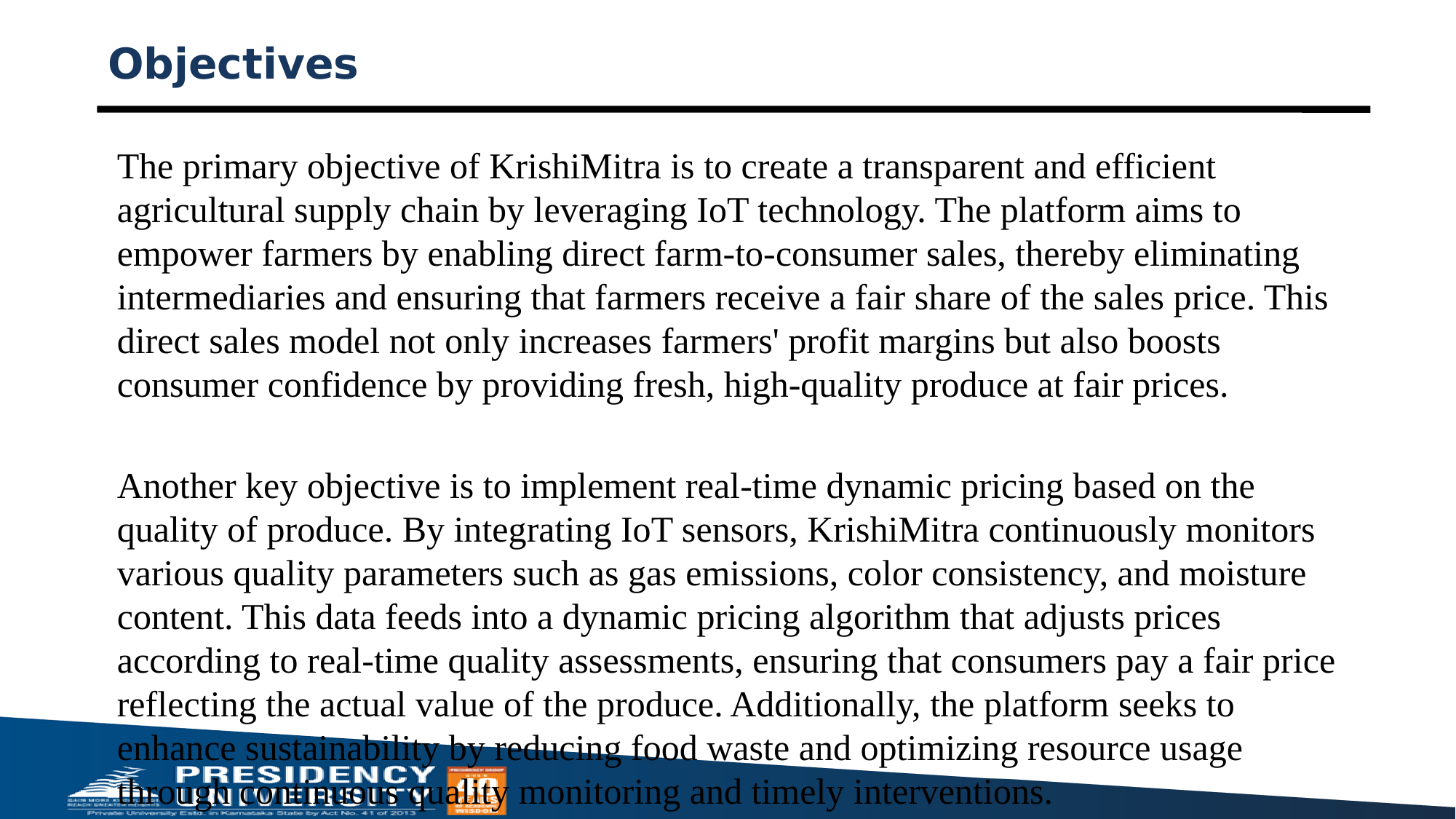

# Objectives
The primary objective of KrishiMitra is to create a transparent and efficient agricultural supply chain by leveraging IoT technology. The platform aims to empower farmers by enabling direct farm-to-consumer sales, thereby eliminating intermediaries and ensuring that farmers receive a fair share of the sales price. This direct sales model not only increases farmers' profit margins but also boosts consumer confidence by providing fresh, high-quality produce at fair prices.

Another key objective is to implement real-time dynamic pricing based on the quality of produce. By integrating IoT sensors, KrishiMitra continuously monitors various quality parameters such as gas emissions, color consistency, and moisture content. This data feeds into a dynamic pricing algorithm that adjusts prices according to real-time quality assessments, ensuring that consumers pay a fair price reflecting the actual value of the produce. Additionally, the platform seeks to enhance sustainability by reducing food waste and optimizing resource usage through continuous quality monitoring and timely interventions.